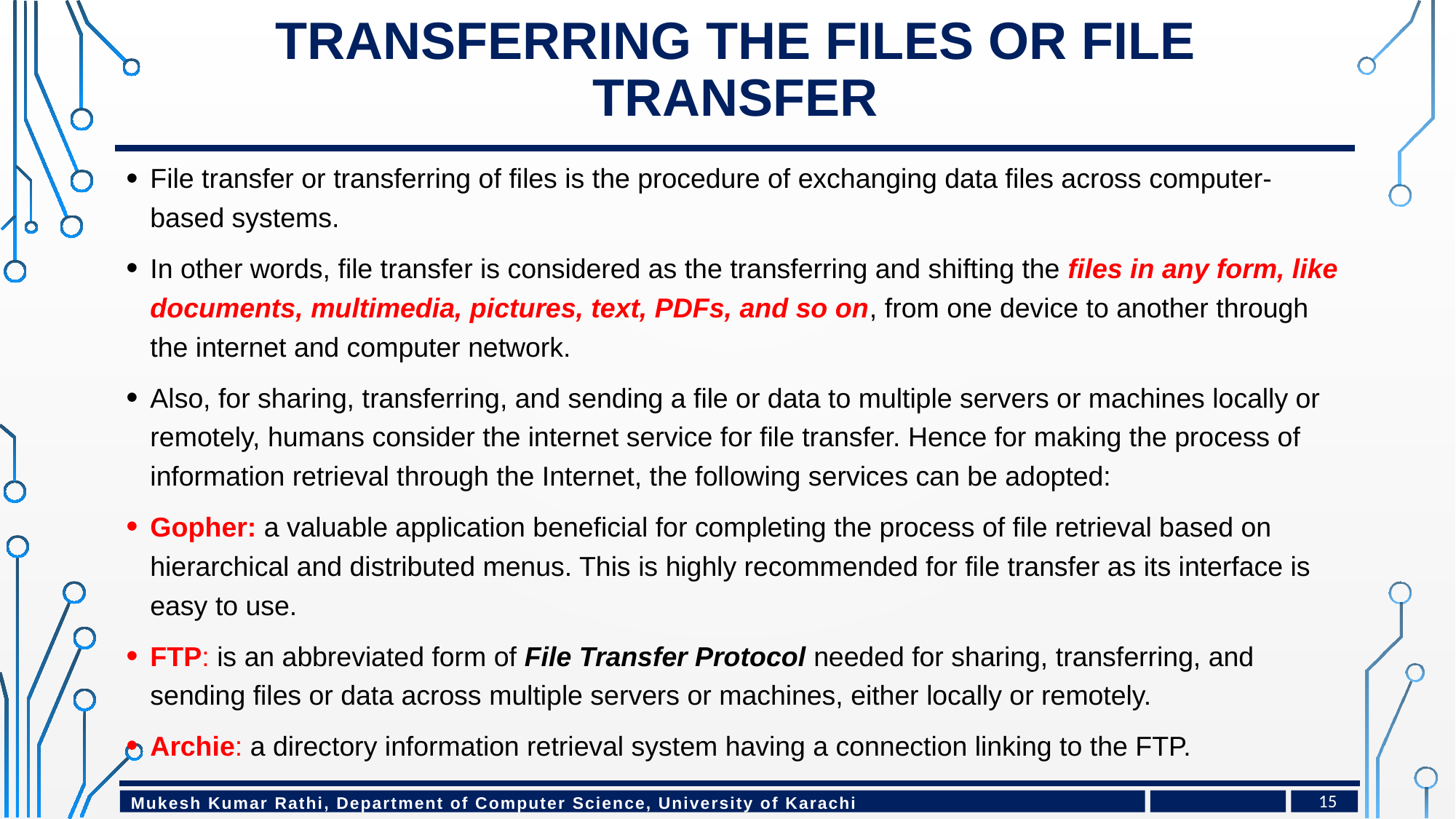

# Transferring the files or file transfer
File transfer or transferring of files is the procedure of exchanging data files across computer-based systems.
In other words, file transfer is considered as the transferring and shifting the files in any form, like documents, multimedia, pictures, text, PDFs, and so on, from one device to another through the internet and computer network.
Also, for sharing, transferring, and sending a file or data to multiple servers or machines locally or remotely, humans consider the internet service for file transfer. Hence for making the process of information retrieval through the Internet, the following services can be adopted:
Gopher: a valuable application beneficial for completing the process of file retrieval based on hierarchical and distributed menus. This is highly recommended for file transfer as its interface is easy to use.
FTP: is an abbreviated form of File Transfer Protocol needed for sharing, transferring, and sending files or data across multiple servers or machines, either locally or remotely.
Archie: a directory information retrieval system having a connection linking to the FTP.

15